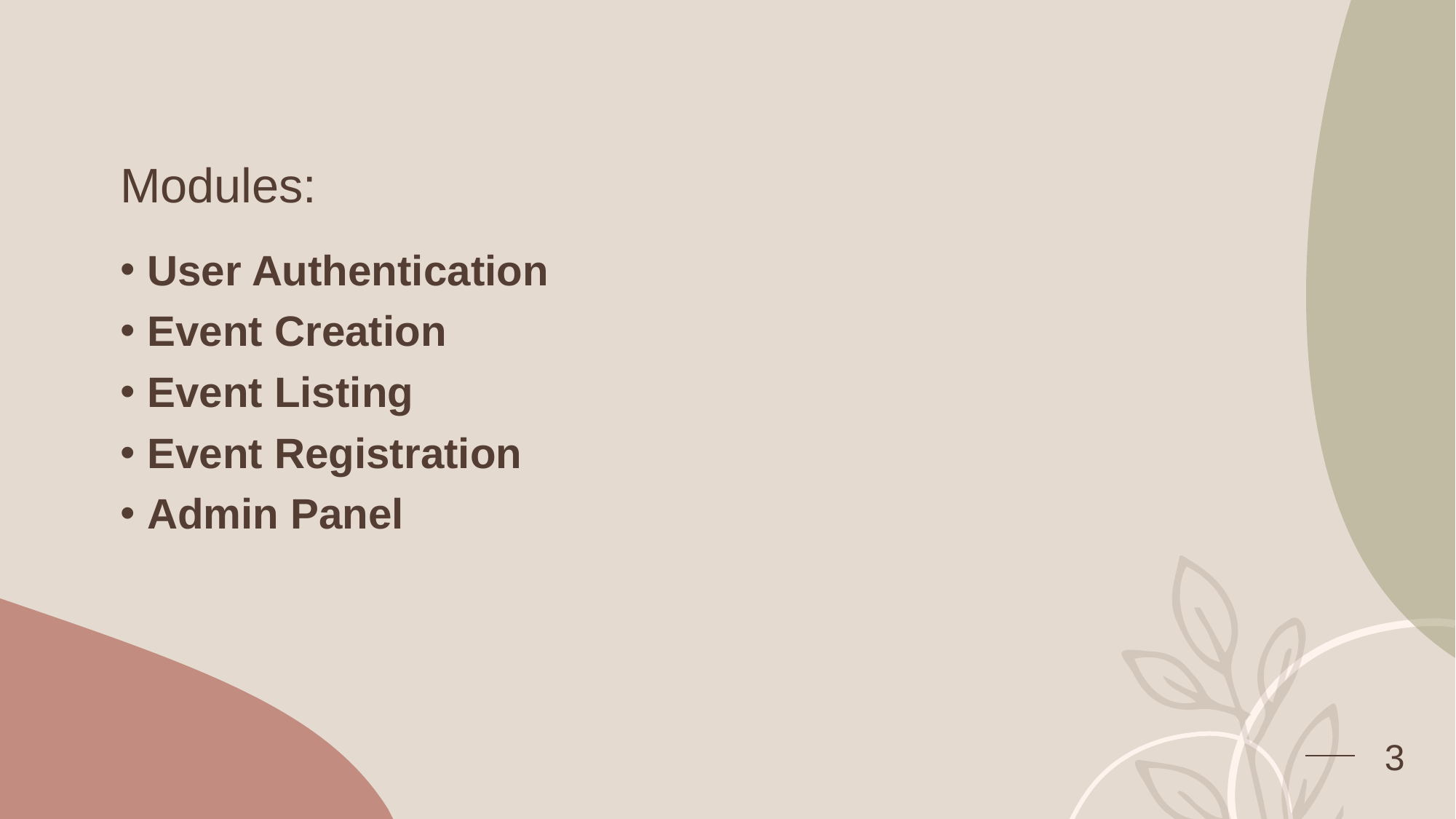

# Modules:
User Authentication
Event Creation
Event Listing
Event Registration
Admin Panel
3